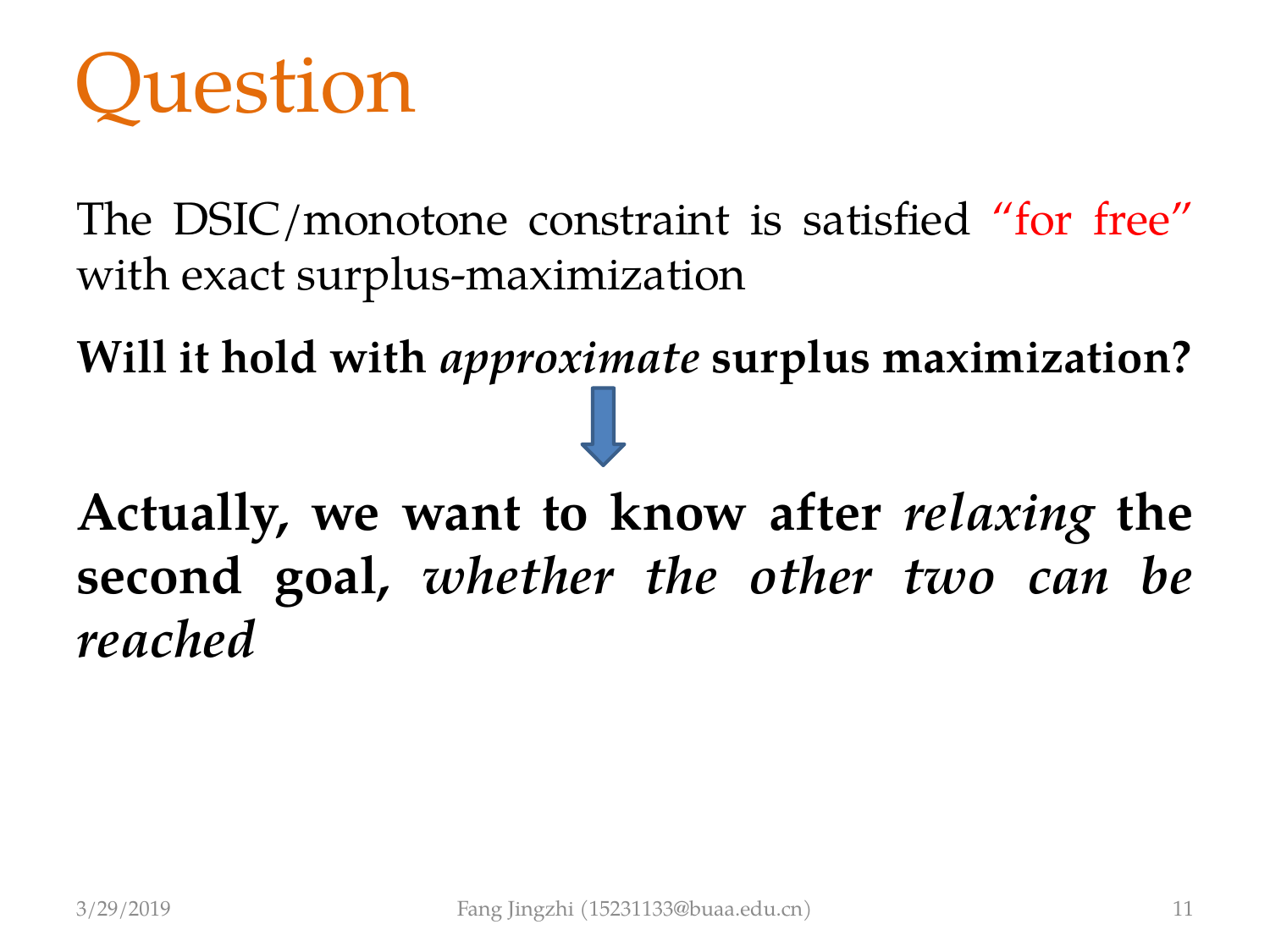

Question
The DSIC/monotone constraint is satisﬁed “for free” with exact surplus-maximization
Will it hold with approximate surplus maximization?

Actually, we want to know after relaxing the second goal, whether the other two can be reached
3/29/2019
Fang Jingzhi (15231133@buaa.edu.cn)
11